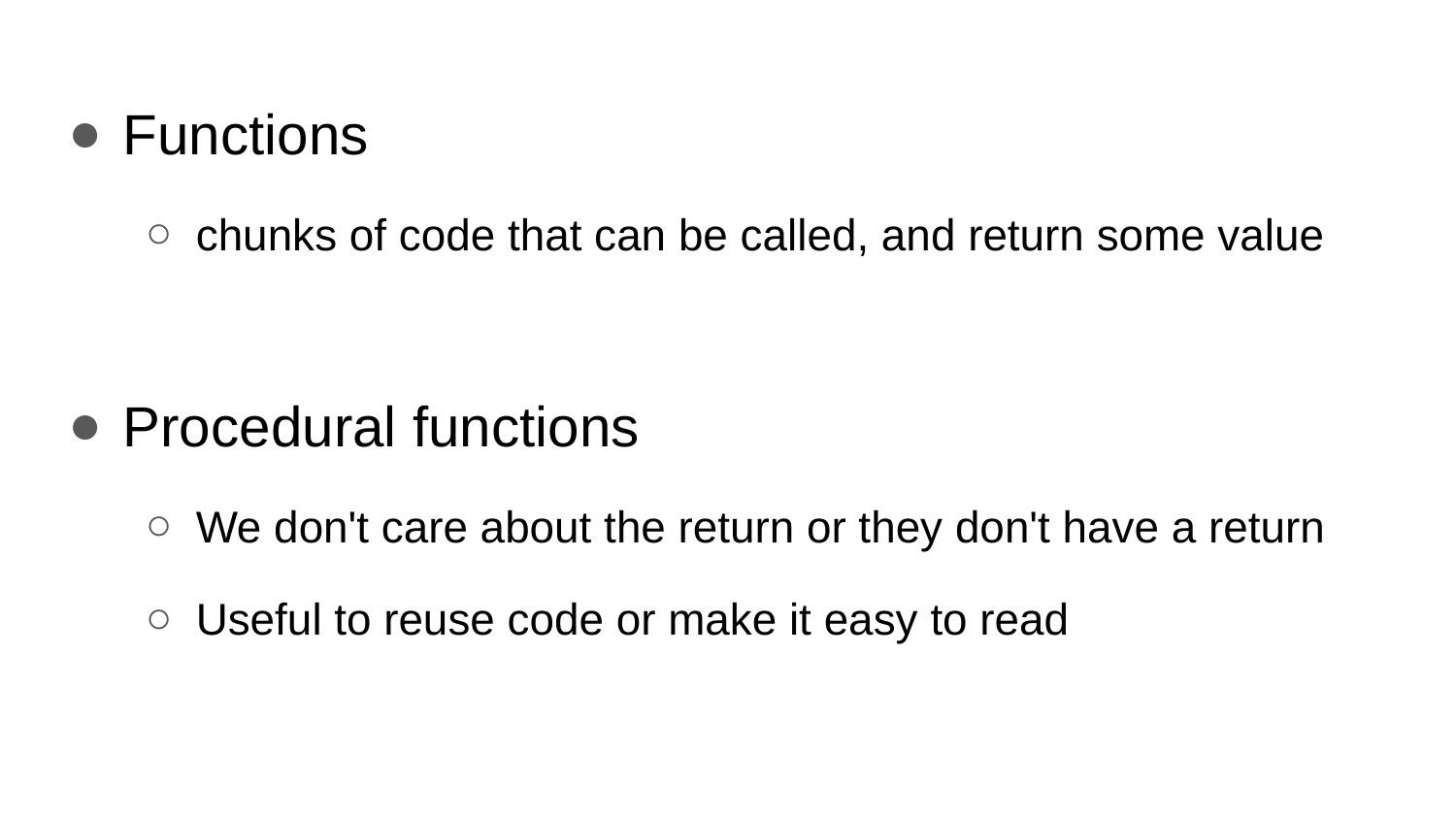

Functions
chunks of code that can be called, and return some value
Procedural functions
We don't care about the return or they don't have a return
Useful to reuse code or make it easy to read